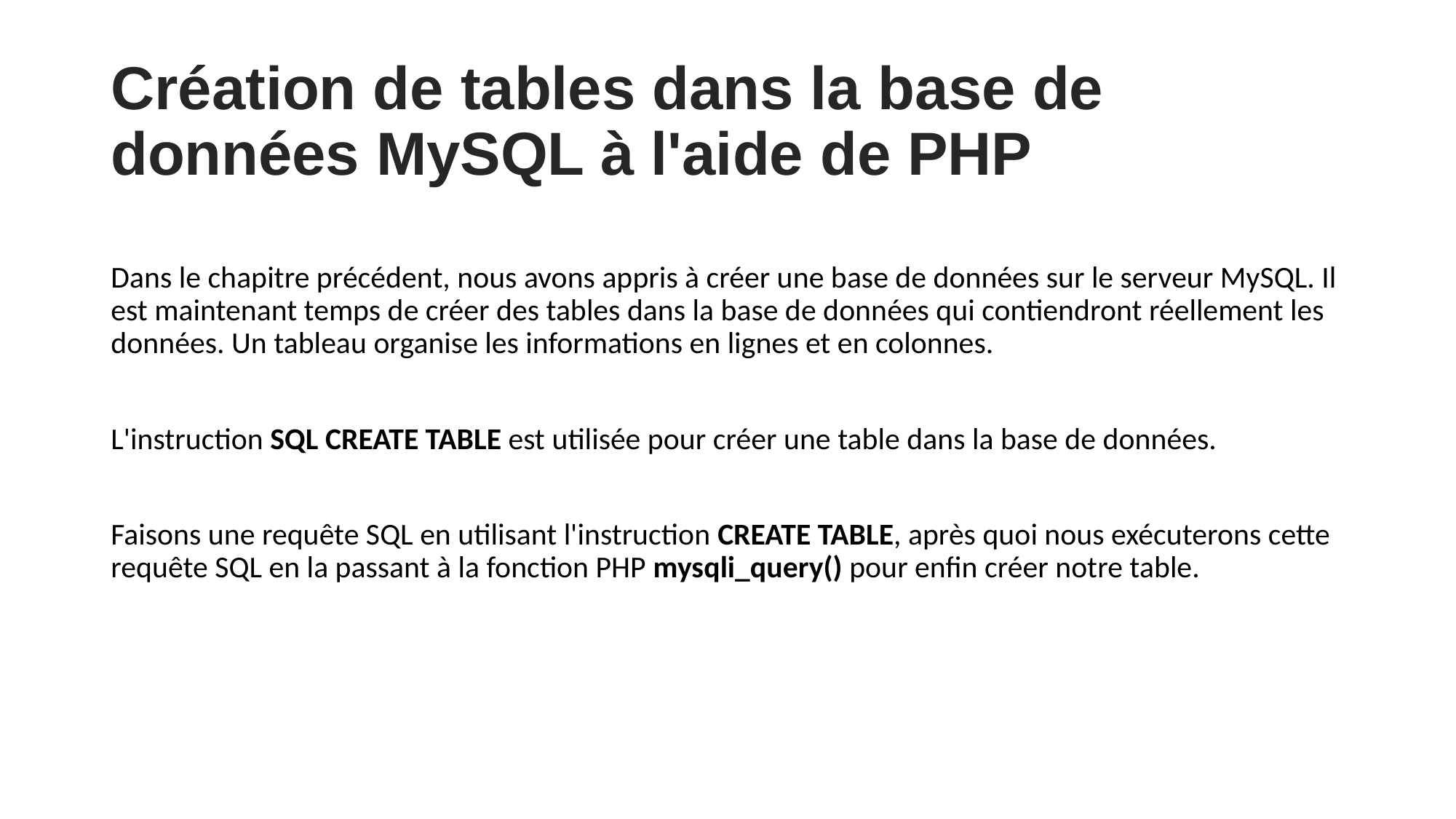

# Création de tables dans la base de données MySQL à l'aide de PHP
Dans le chapitre précédent, nous avons appris à créer une base de données sur le serveur MySQL. Il est maintenant temps de créer des tables dans la base de données qui contiendront réellement les données. Un tableau organise les informations en lignes et en colonnes.

L'instruction SQL CREATE TABLE est utilisée pour créer une table dans la base de données.

Faisons une requête SQL en utilisant l'instruction CREATE TABLE, après quoi nous exécuterons cette requête SQL en la passant à la fonction PHP mysqli_query() pour enfin créer notre table.